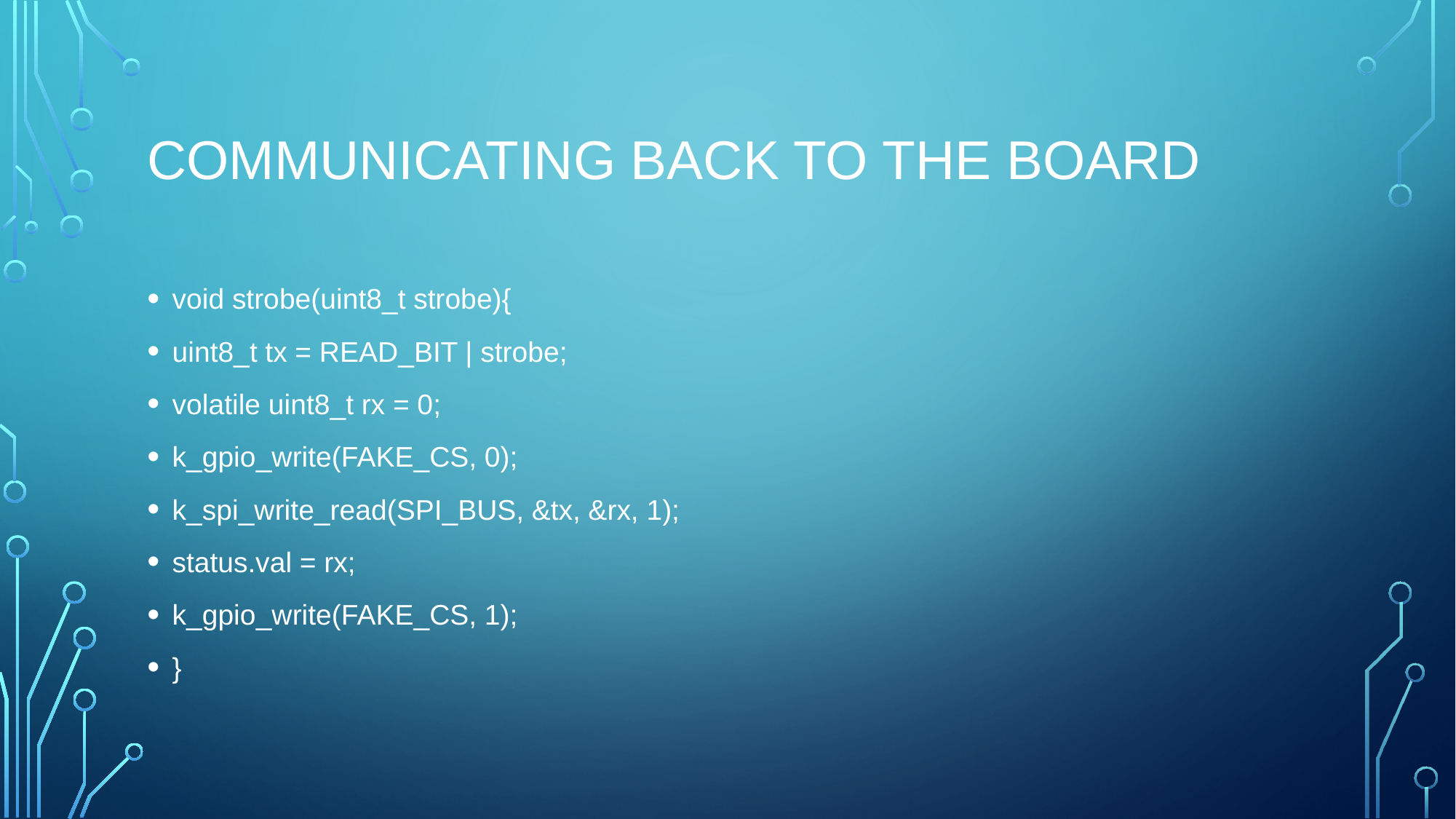

# Communicating back to the board
void strobe(uint8_t strobe){
uint8_t tx = READ_BIT | strobe;
volatile uint8_t rx = 0;
k_gpio_write(FAKE_CS, 0);
k_spi_write_read(SPI_BUS, &tx, &rx, 1);
status.val = rx;
k_gpio_write(FAKE_CS, 1);
}